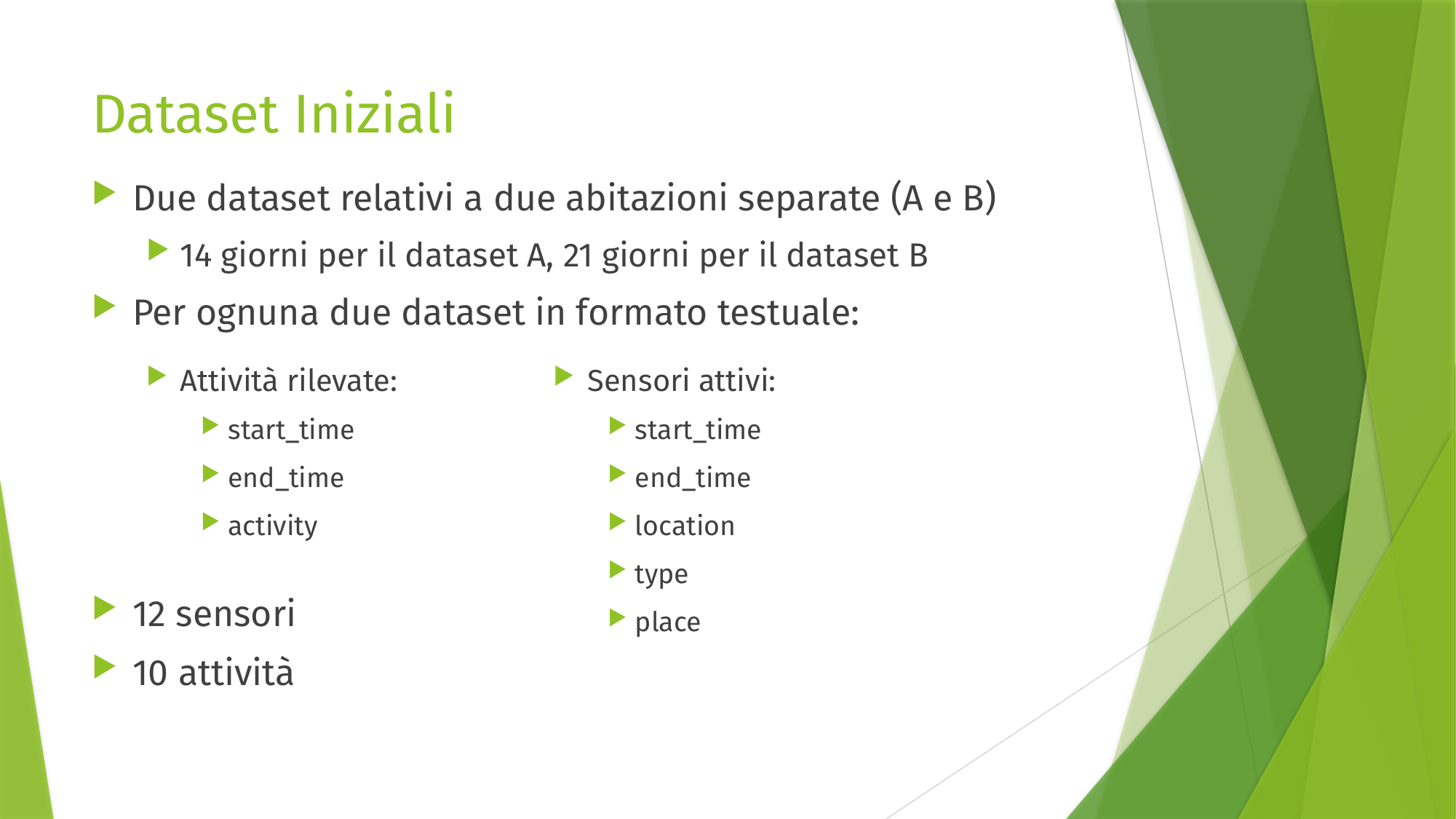

# Dataset Iniziali
Due dataset relativi a due abitazioni separate (A e B)
14 giorni per il dataset A, 21 giorni per il dataset B
Per ognuna due dataset in formato testuale:

12 sensori
10 attività
Attività rilevate:
start_time
end_time
activity
Sensori attivi:
start_time
end_time
location
type
place